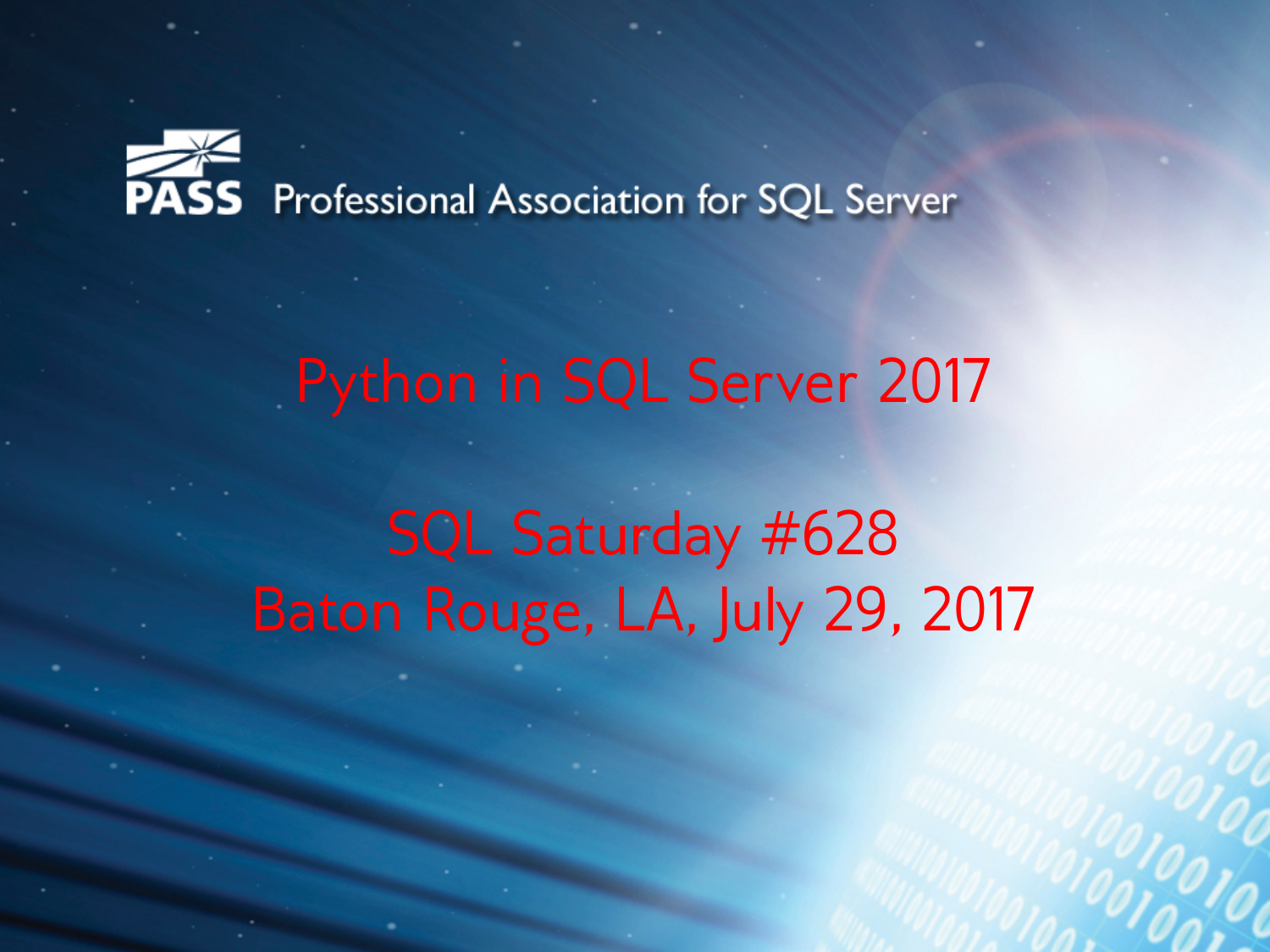

# Python in SQL Server 2017 SQL Saturday #628 Baton Rouge, LA, July 29, 2017